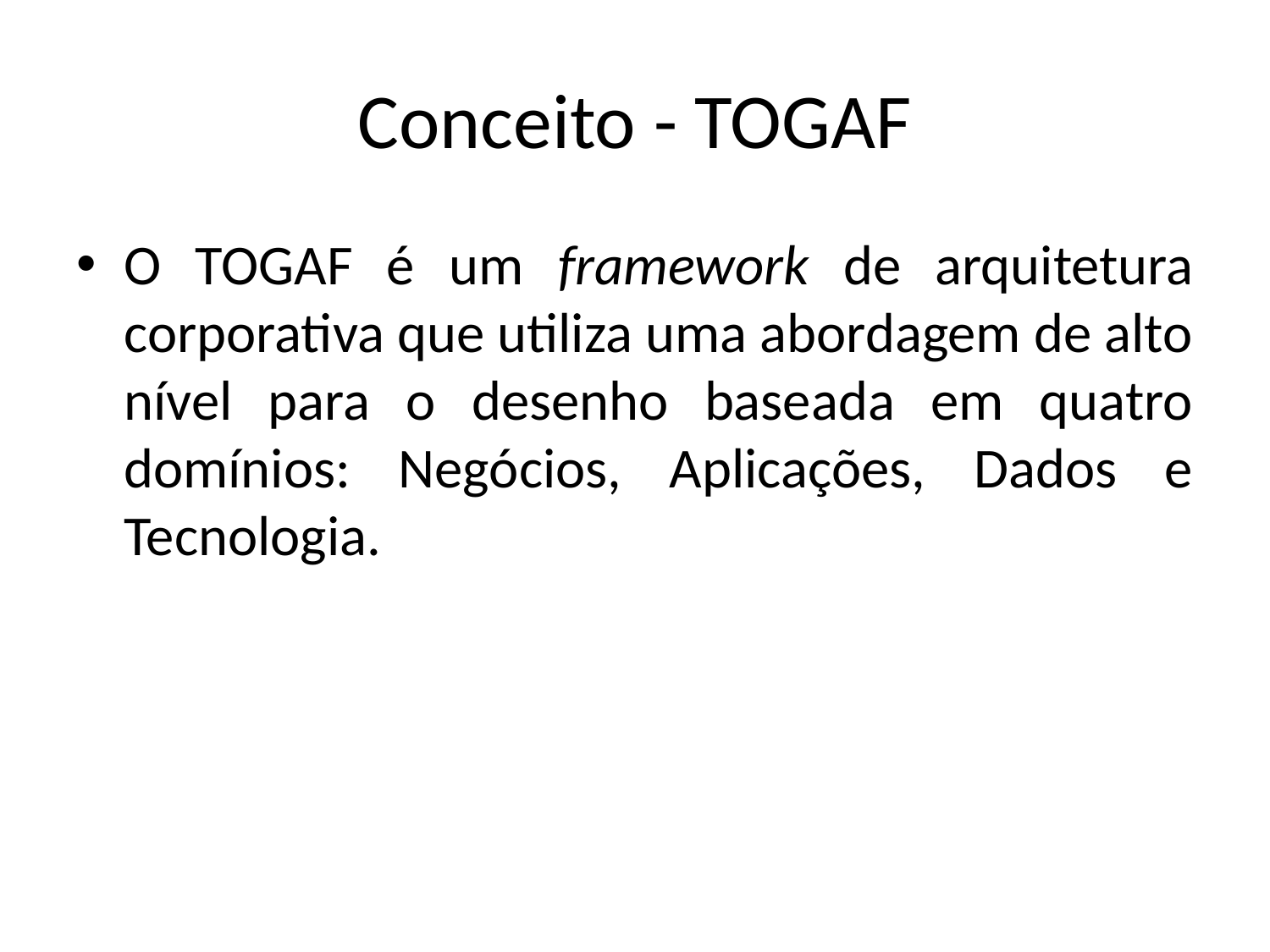

# Conceito - TOGAF
O TOGAF é um framework de arquitetura corporativa que utiliza uma abordagem de alto nível para o desenho baseada em quatro domínios: Negócios, Aplicações, Dados e Tecnologia.